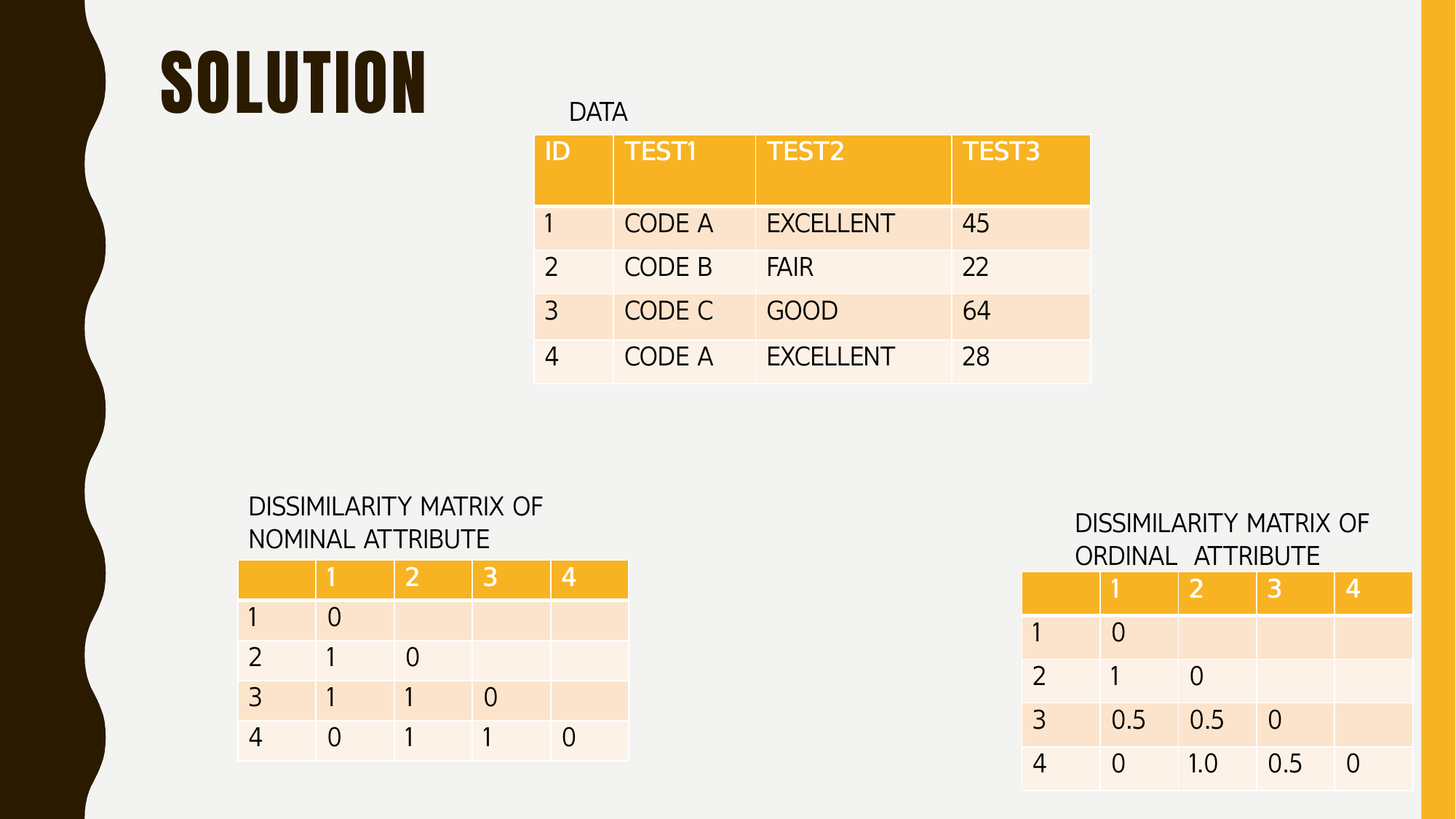

# solution
DATA
| ID | TEST1 | TEST2 | TEST3 |
| --- | --- | --- | --- |
| 1 | CODE A | EXCELLENT | 45 |
| 2 | CODE B | FAIR | 22 |
| 3 | CODE C | GOOD | 64 |
| 4 | CODE A | EXCELLENT | 28 |
DISSIMILARITY MATRIX OF NOMINAL ATTRIBUTE
DISSIMILARITY MATRIX OF ORDINAL  ATTRIBUTE
|  | 1 | 2 | 3 | 4 |
| --- | --- | --- | --- | --- |
| 1 | 0 |  |  |  |
| 2 | 1 | 0 |  |  |
| 3 | 1 | 1 | 0 |  |
| 4 | 0 | 1 | 1 | 0 |
|  | 1 | 2 | 3 | 4 |
| --- | --- | --- | --- | --- |
| 1 | 0 |  |  |  |
| 2 | 1 | 0 |  |  |
| 3 | 0.5 | 0.5 | 0 |  |
| 4 | 0 | 1.0 | 0.5 | 0 |